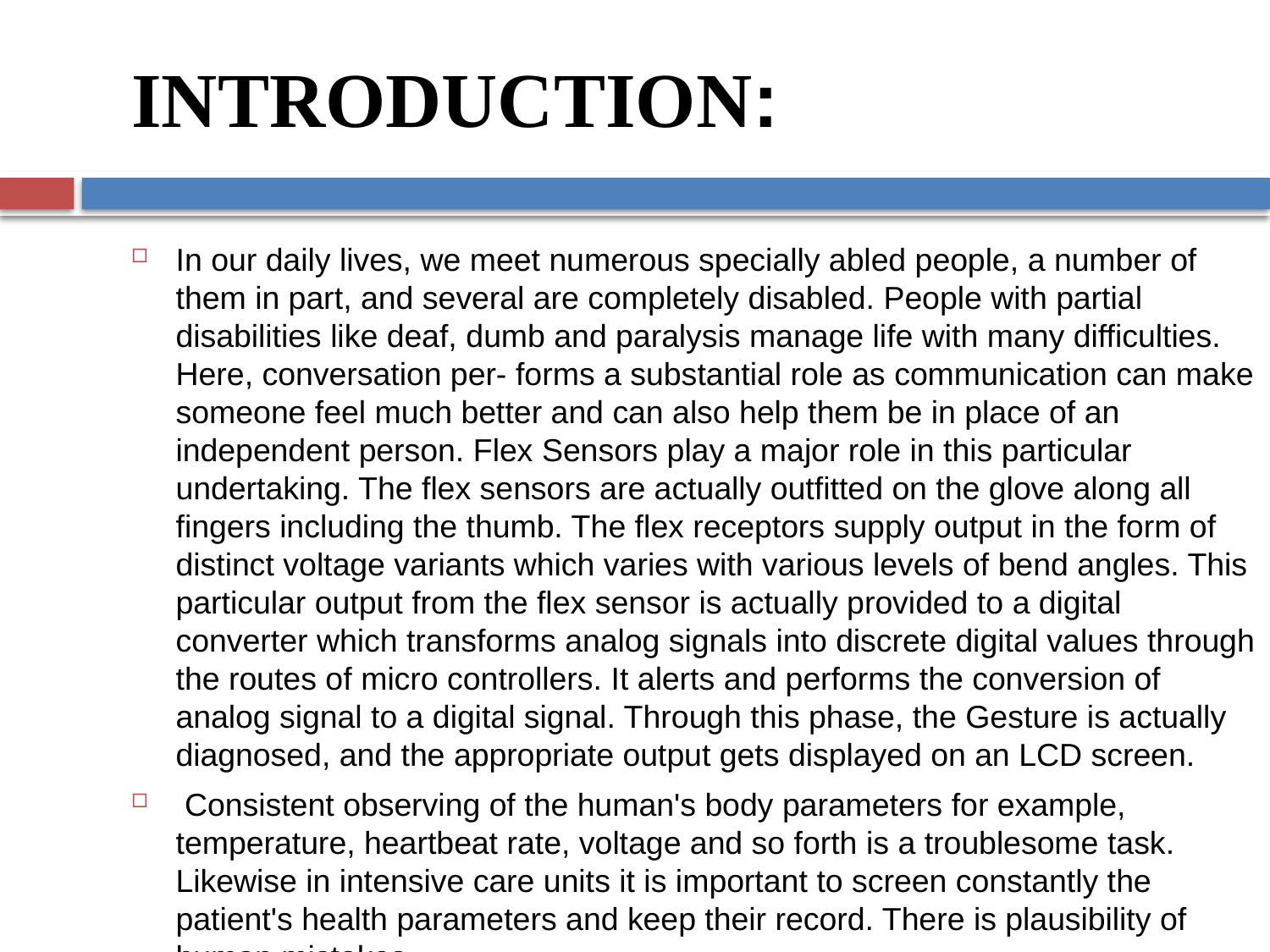

# INTRODUCTION:
In our daily lives, we meet numerous specially abled people, a number of them in part, and several are completely disabled. People with partial disabilities like deaf, dumb and paralysis manage life with many difficulties. Here, conversation per- forms a substantial role as communication can make someone feel much better and can also help them be in place of an independent person. Flex Sensors play a major role in this particular undertaking. The flex sensors are actually outfitted on the glove along all fingers including the thumb. The flex receptors supply output in the form of distinct voltage variants which varies with various levels of bend angles. This particular output from the flex sensor is actually provided to a digital converter which transforms analog signals into discrete digital values through the routes of micro controllers. It alerts and performs the conversion of analog signal to a digital signal. Through this phase, the Gesture is actually diagnosed, and the appropriate output gets displayed on an LCD screen.
 Consistent observing of the human's body parameters for example, temperature, heartbeat rate, voltage and so forth is a troublesome task. Likewise in intensive care units it is important to screen constantly the patient's health parameters and keep their record. There is plausibility of human mistakes .